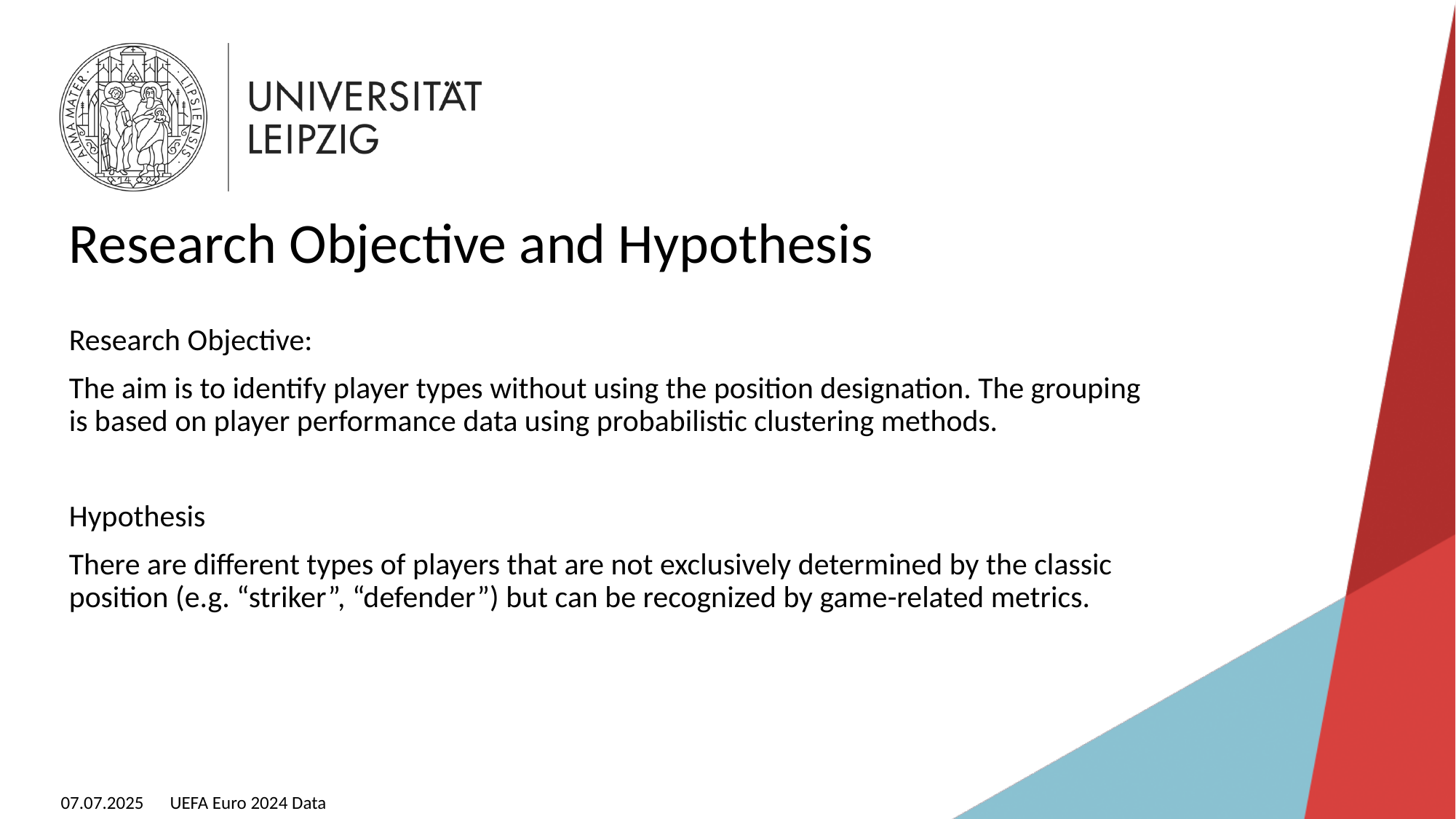

# Research Objective and Hypothesis
Research Objective:
The aim is to identify player types without using the position designation. The grouping is based on player performance data using probabilistic clustering methods.

Hypothesis
There are different types of players that are not exclusively determined by the classic position (e.g. “striker”, “defender”) but can be recognized by game-related metrics.
07.07.2025	UEFA Euro 2024 Data